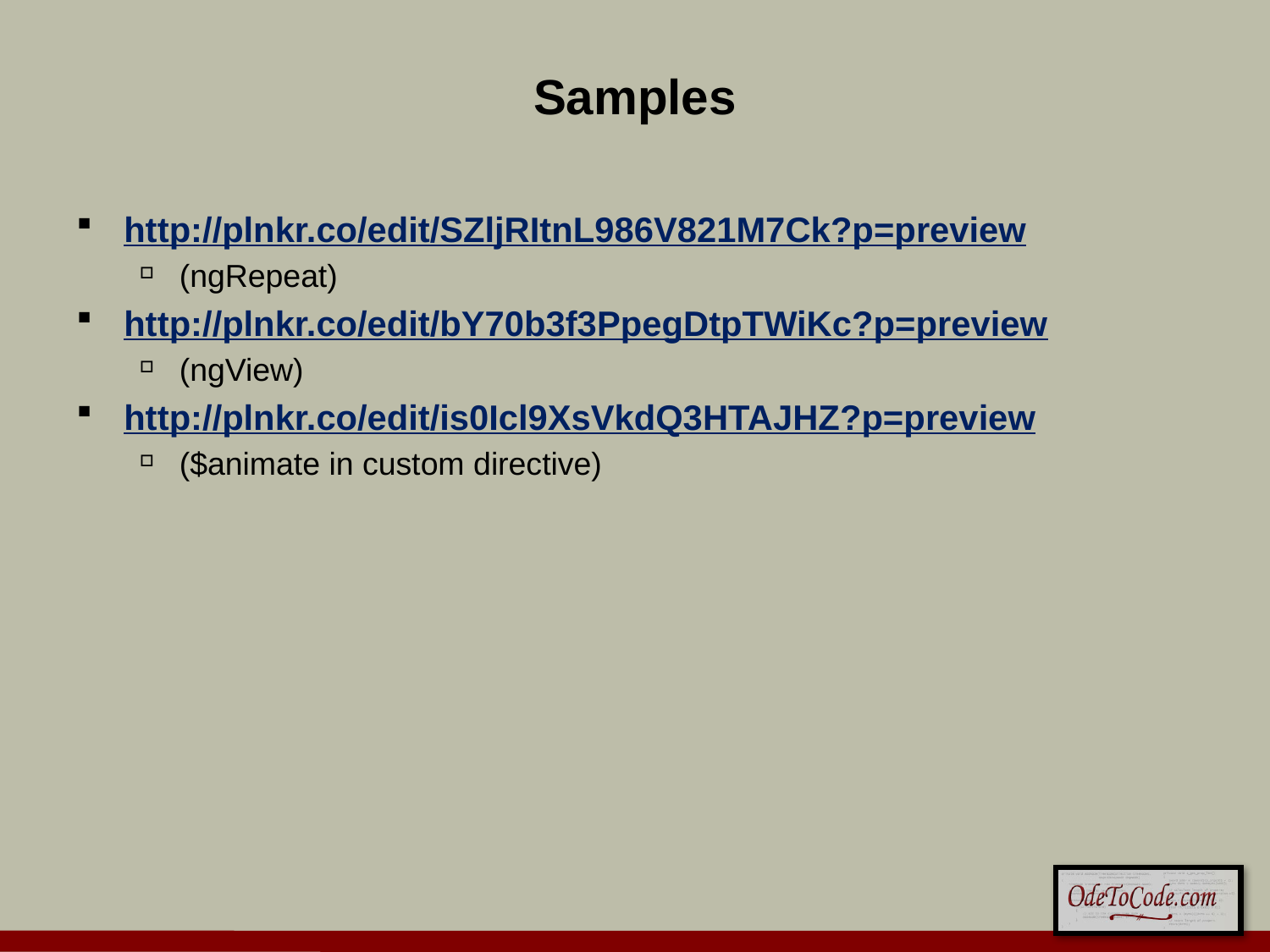

# Samples
http://plnkr.co/edit/SZljRItnL986V821M7Ck?p=preview
(ngRepeat)
http://plnkr.co/edit/bY70b3f3PpegDtpTWiKc?p=preview
(ngView)
http://plnkr.co/edit/is0Icl9XsVkdQ3HTAJHZ?p=preview
($animate in custom directive)